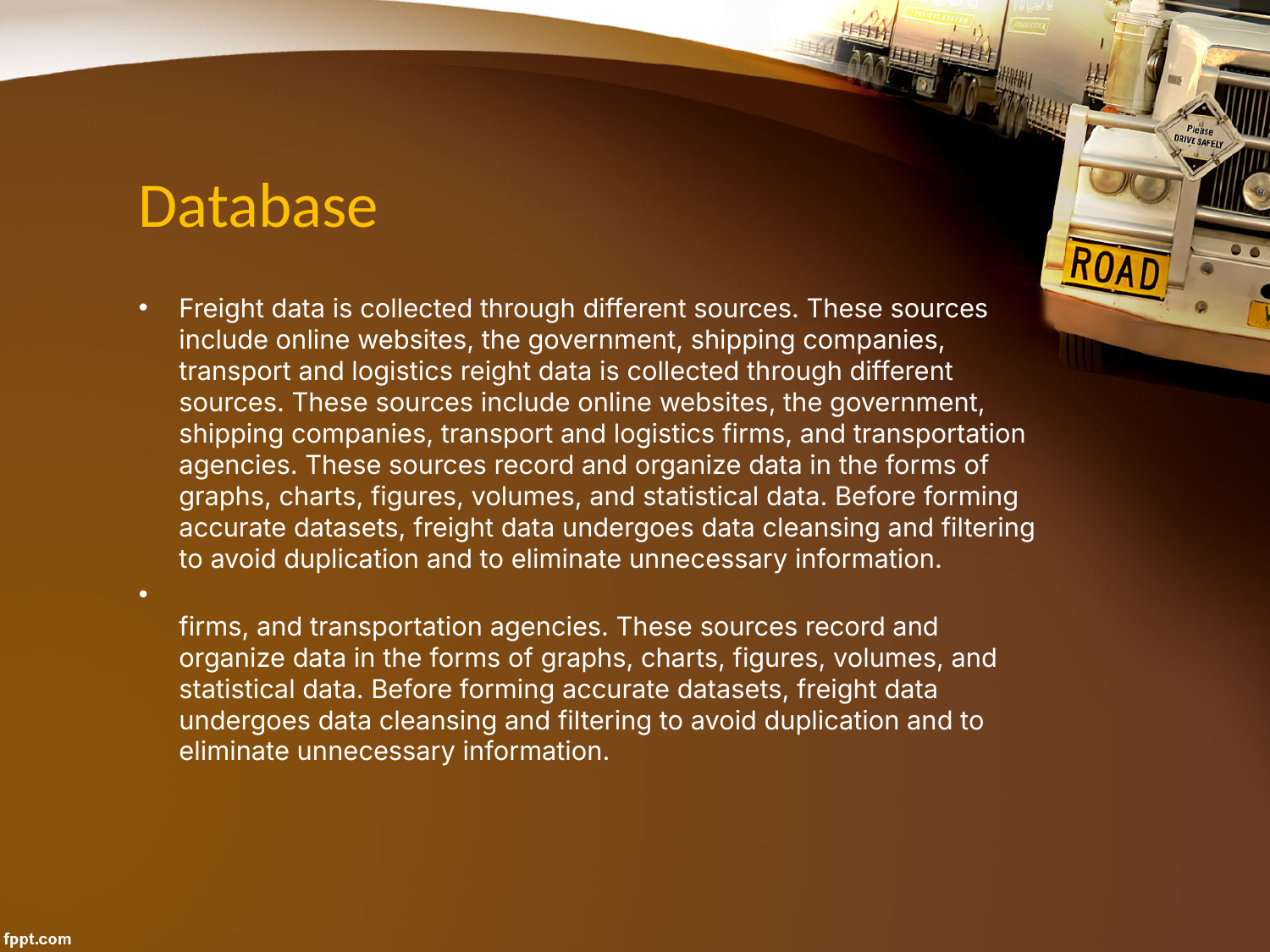

# Database
Freight data is collected through different sources. These sources include online websites, the government, shipping companies, transport and logistics reight data is collected through different sources. These sources include online websites, the government, shipping companies, transport and logistics firms, and transportation agencies. These sources record and organize data in the forms of graphs, charts, figures, volumes, and statistical data. Before forming accurate datasets, freight data undergoes data cleansing and filtering to avoid duplication and to eliminate unnecessary information.
firms, and transportation agencies. These sources record and organize data in the forms of graphs, charts, figures, volumes, and statistical data. Before forming accurate datasets, freight data undergoes data cleansing and filtering to avoid duplication and to eliminate unnecessary information.